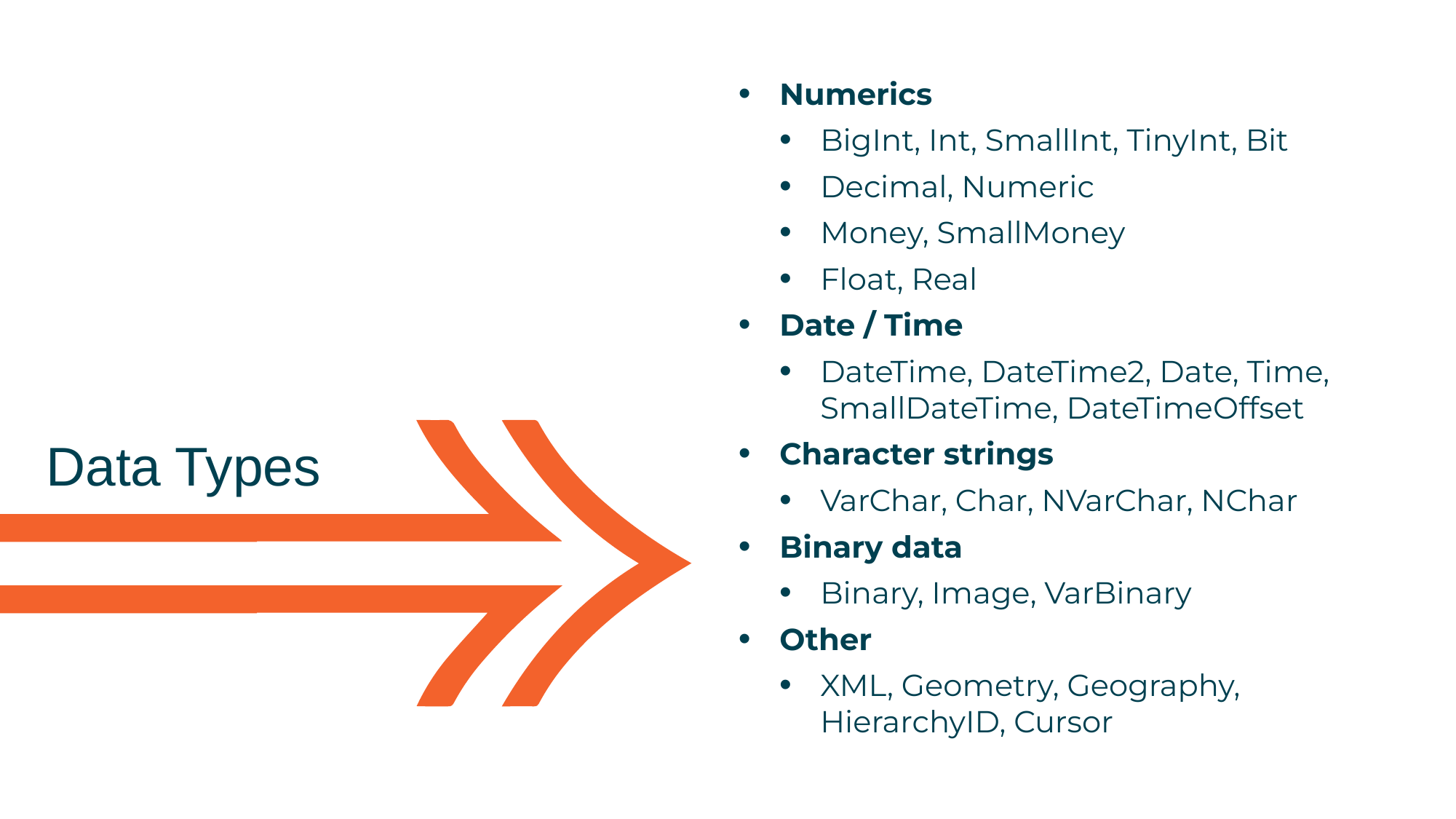

Numerics
BigInt, Int, SmallInt, TinyInt, Bit
Decimal, Numeric
Money, SmallMoney
Float, Real
Date / Time
DateTime, DateTime2, Date, Time, SmallDateTime, DateTimeOffset
Character strings
VarChar, Char, NVarChar, NChar
Binary data
Binary, Image, VarBinary
Other
XML, Geometry, Geography, HierarchyID, Cursor
Data Types